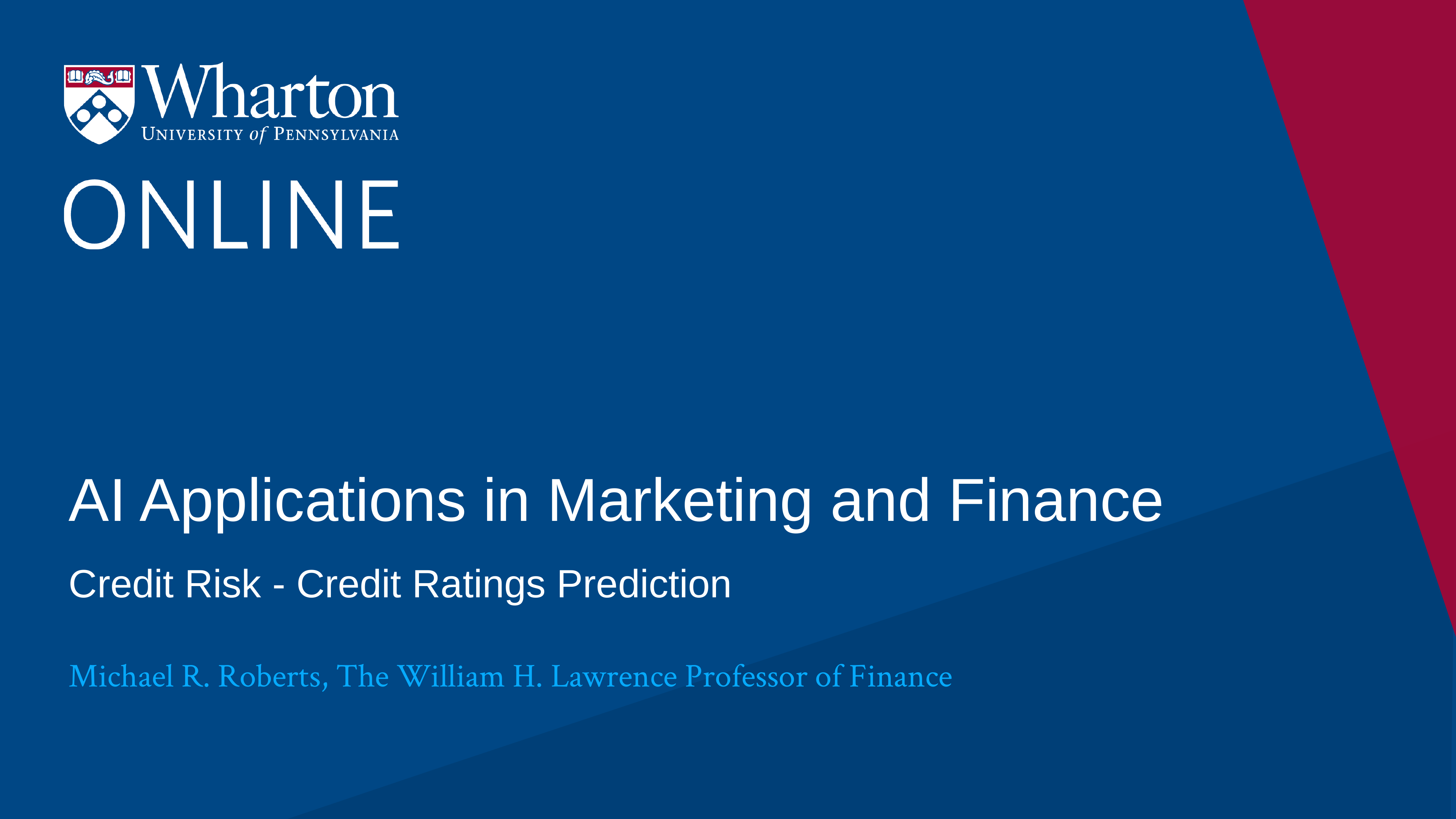

# AI Applications in Marketing and Finance
Credit Risk - Credit Ratings Prediction
Michael R. Roberts, The William H. Lawrence Professor of Finance